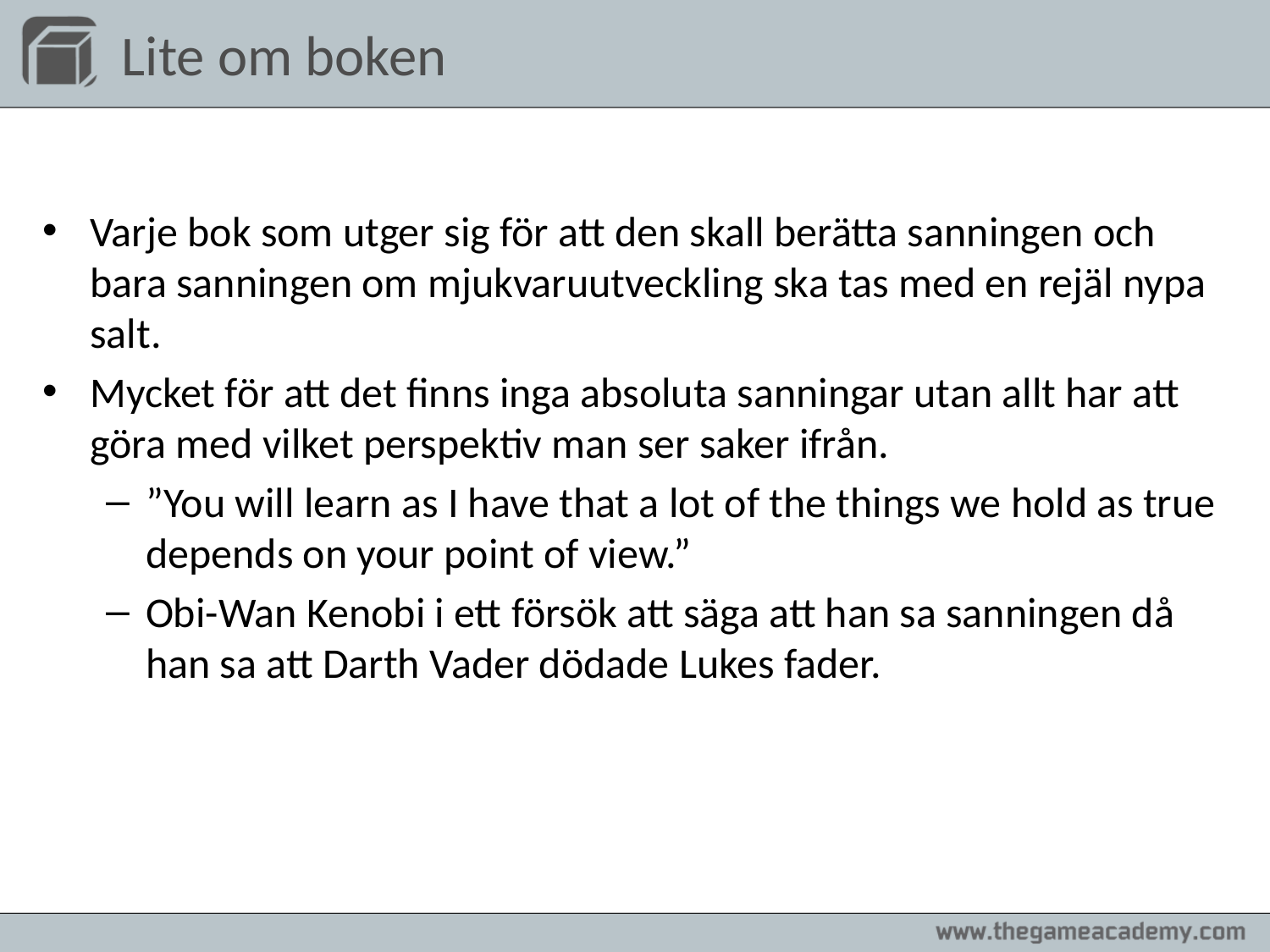

# Lite om boken

Varje bok som utger sig för att den skall berätta sanningen och bara sanningen om mjukvaruutveckling ska tas med en rejäl nypa salt.
Mycket för att det finns inga absoluta sanningar utan allt har att göra med vilket perspektiv man ser saker ifrån.
”You will learn as I have that a lot of the things we hold as true depends on your point of view.”
Obi-Wan Kenobi i ett försök att säga att han sa sanningen då han sa att Darth Vader dödade Lukes fader.